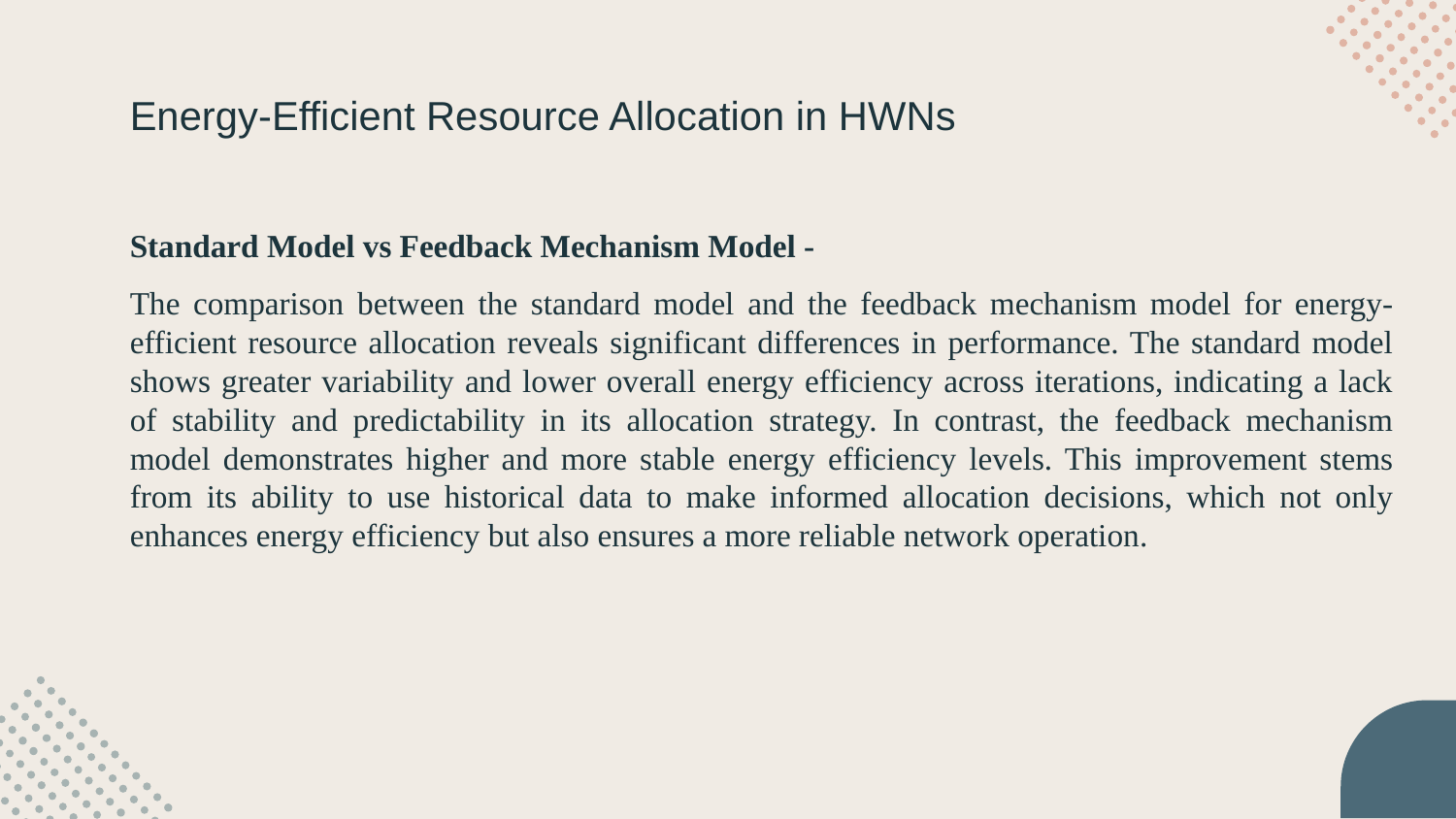

# Energy-Efficient Resource Allocation in HWNs
Standard Model vs Feedback Mechanism Model -
The comparison between the standard model and the feedback mechanism model for energy-efficient resource allocation reveals significant differences in performance. The standard model shows greater variability and lower overall energy efficiency across iterations, indicating a lack of stability and predictability in its allocation strategy. In contrast, the feedback mechanism model demonstrates higher and more stable energy efficiency levels. This improvement stems from its ability to use historical data to make informed allocation decisions, which not only enhances energy efficiency but also ensures a more reliable network operation.